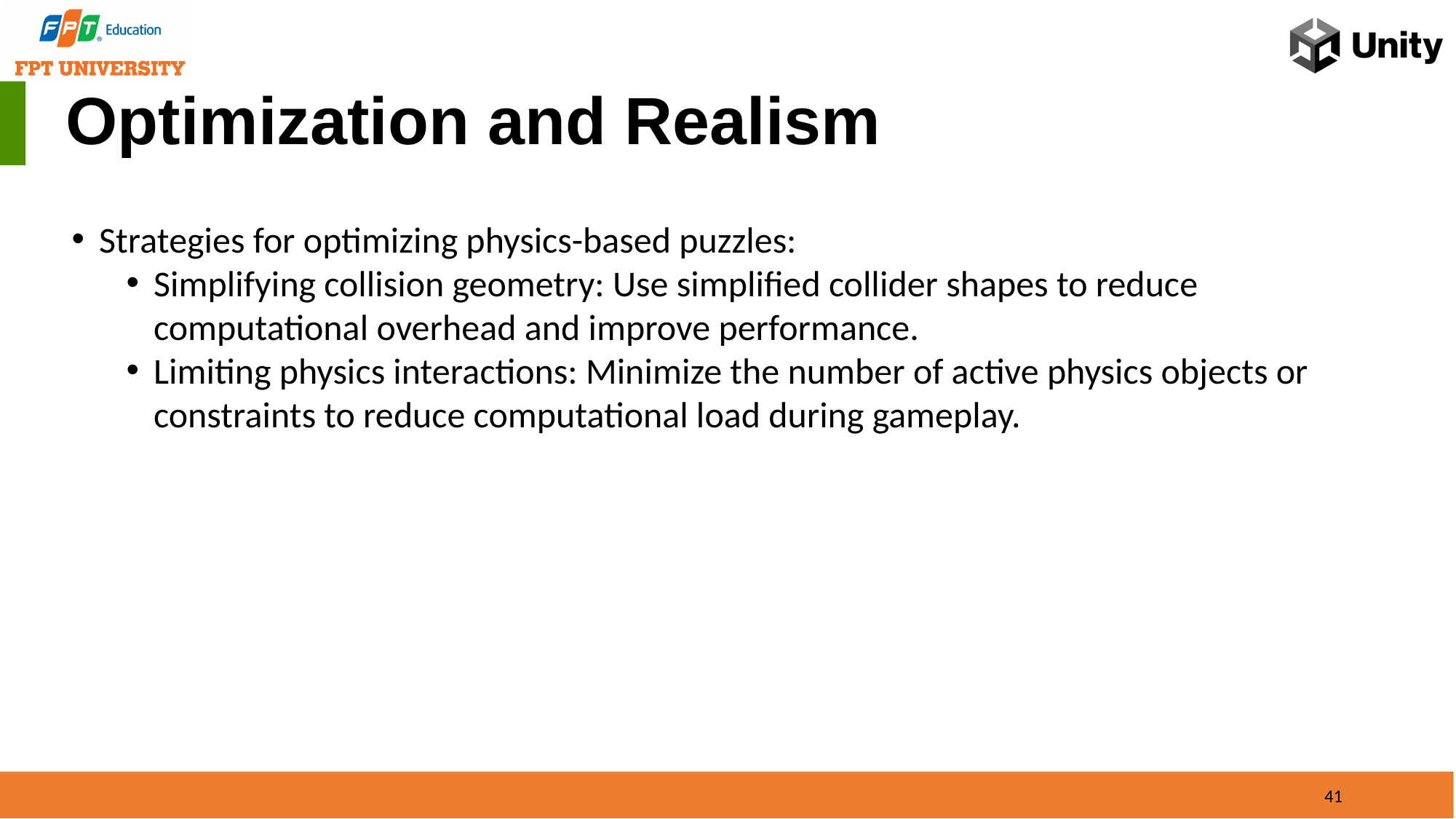

Optimization and Realism
Strategies for optimizing physics-based puzzles:
Simplifying collision geometry: Use simplified collider shapes to reduce computational overhead and improve performance.
Limiting physics interactions: Minimize the number of active physics objects or constraints to reduce computational load during gameplay.
41